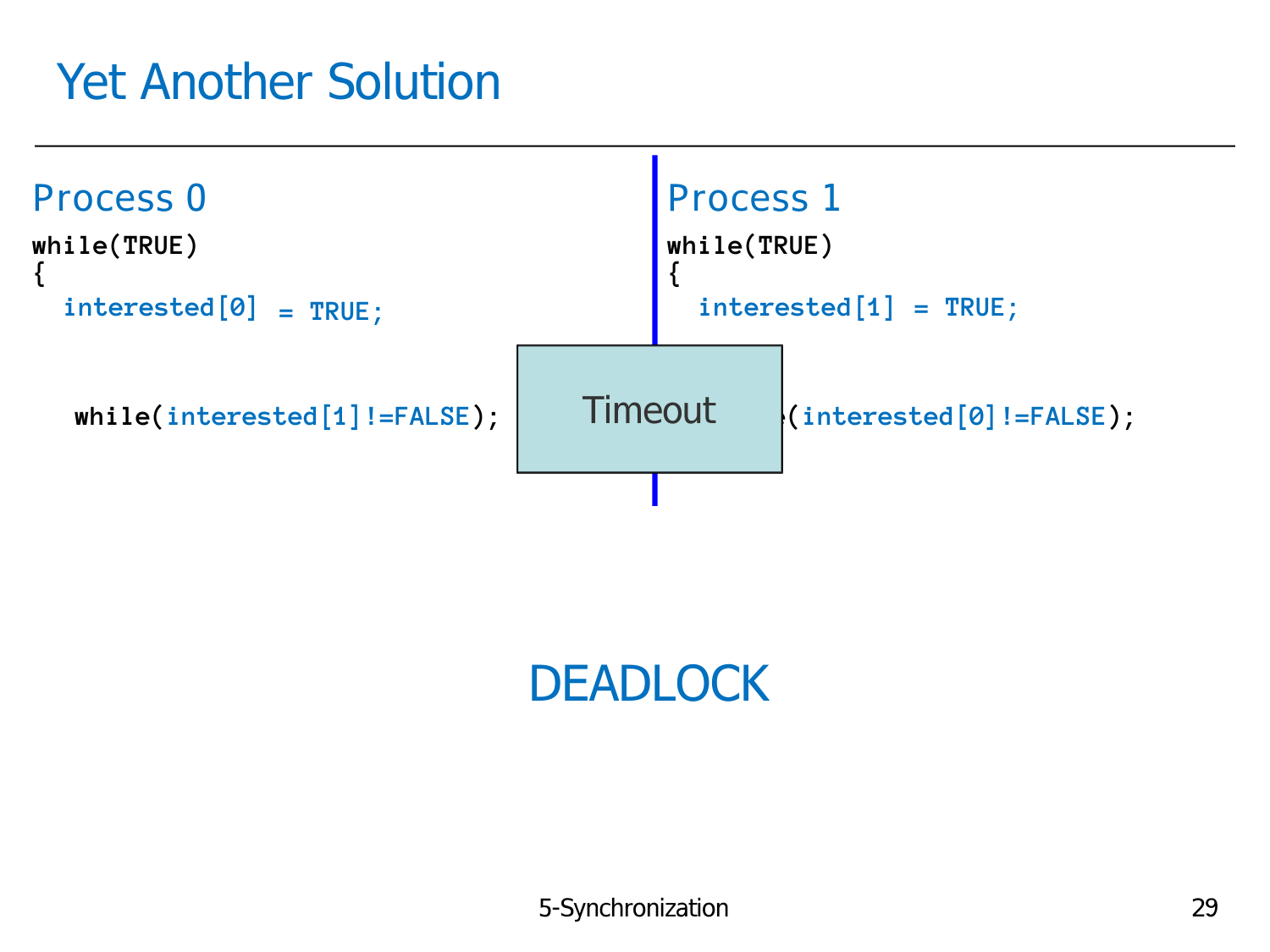

# Yet Another Solution
| Process 0 |  | Process 1 |
| --- | --- | --- |
| while(TRUE) { interested[0] | = TRUE; | while(TRUE) { interested[1] = TRUE; |

Timeout
while(interested[1]!=FALSE);
e(interested[0]!=FALSE);
whil
DEADLOCK
5-Synchronization
29